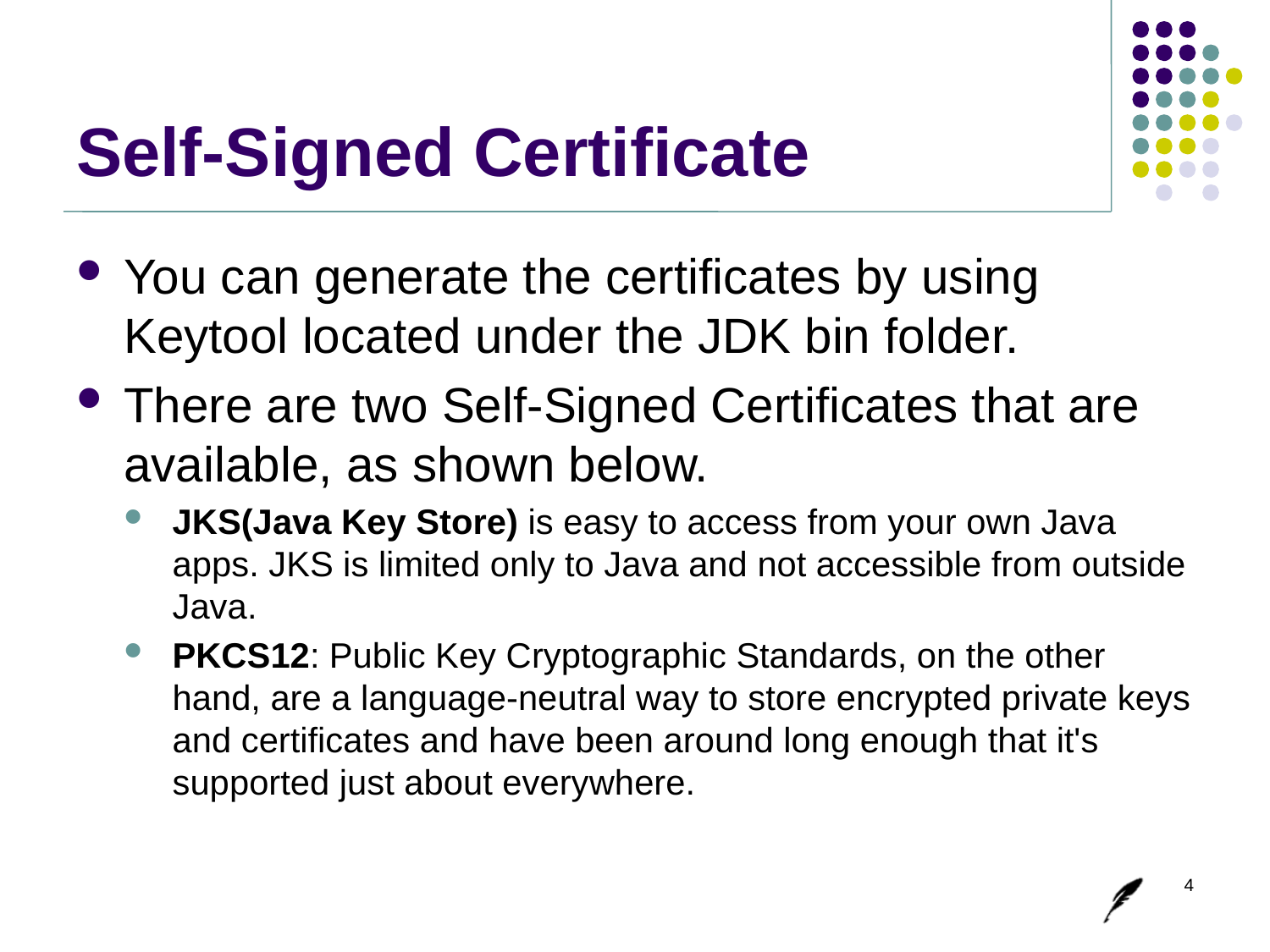

# Self-Signed Certificate
You can generate the certificates by using Keytool located under the JDK bin folder.
There are two Self-Signed Certificates that are available, as shown below.
JKS(Java Key Store) is easy to access from your own Java apps. JKS is limited only to Java and not accessible from outside Java.
PKCS12: Public Key Cryptographic Standards, on the other hand, are a language-neutral way to store encrypted private keys and certificates and have been around long enough that it's supported just about everywhere.
4